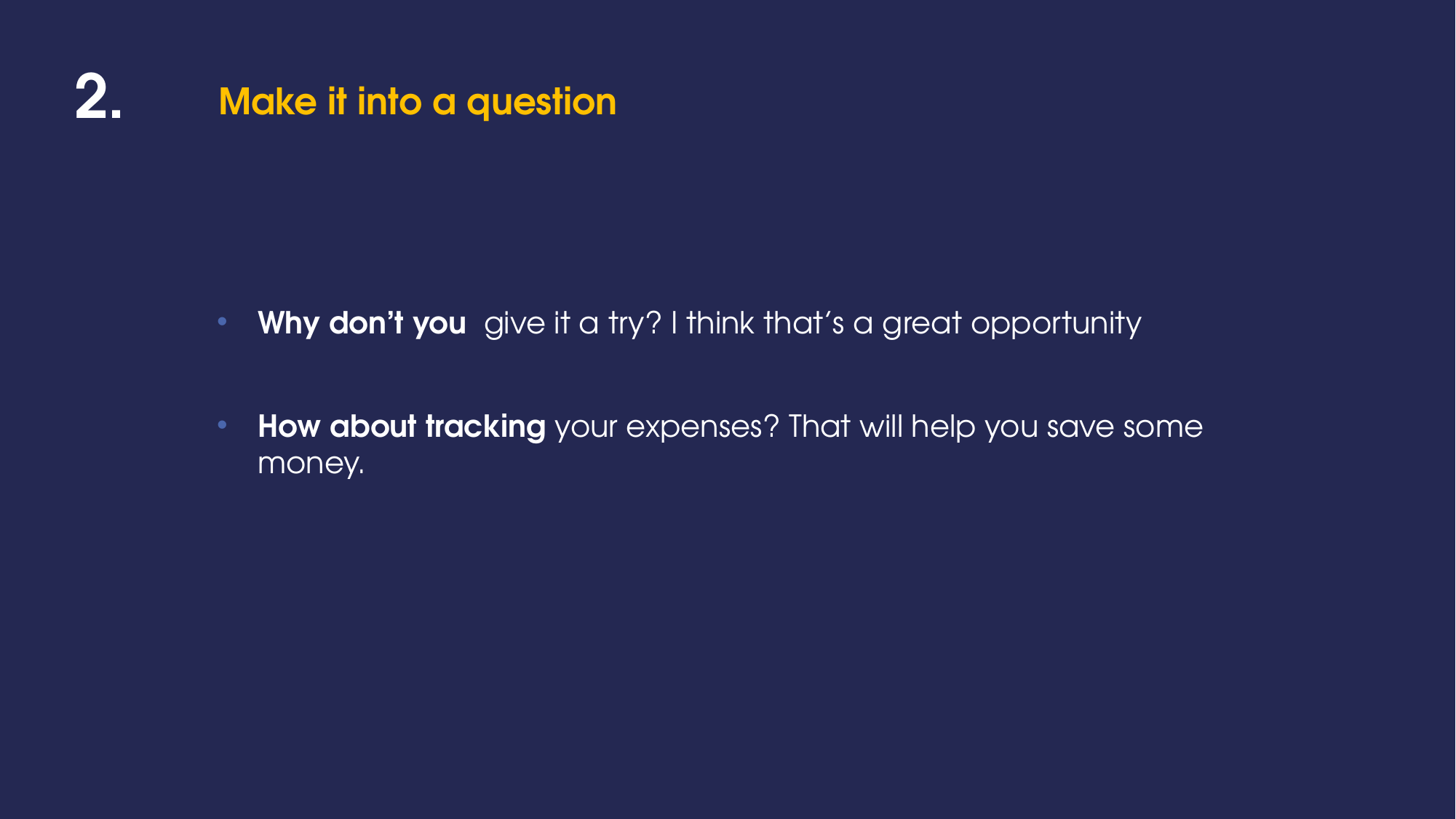

2.
Make it into a question
Why don’t you  give it a try? I think that’s a great opportunity

How about tracking your expenses? That will help you save some money.